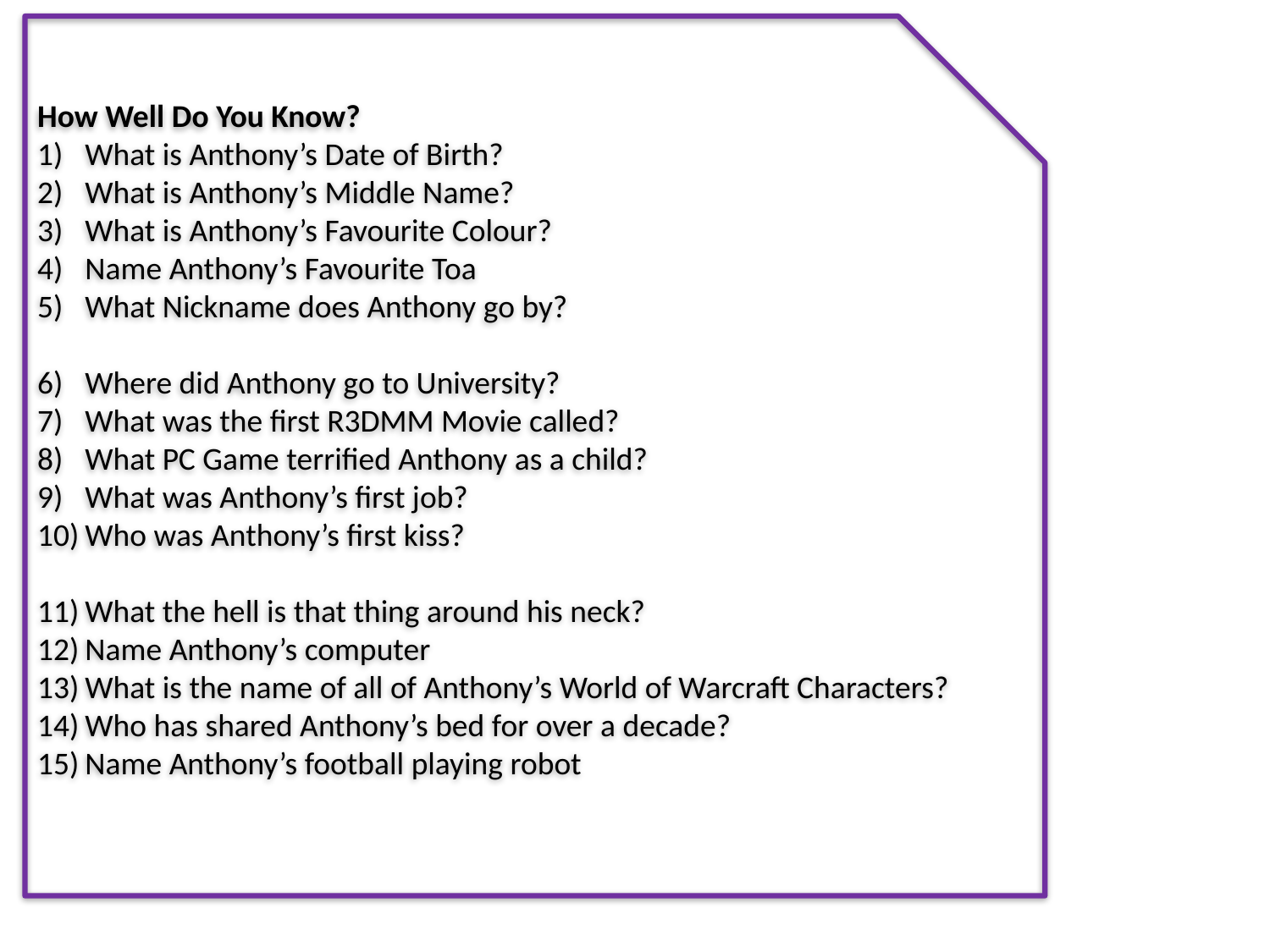

How Well Do You Know?
What is Anthony’s Date of Birth?
What is Anthony’s Middle Name?
What is Anthony’s Favourite Colour?
Name Anthony’s Favourite Toa
What Nickname does Anthony go by?

Where did Anthony go to University?
What was the first R3DMM Movie called?
What PC Game terrified Anthony as a child?
What was Anthony’s first job?
Who was Anthony’s first kiss?

What the hell is that thing around his neck?
Name Anthony’s computer
What is the name of all of Anthony’s World of Warcraft Characters?
Who has shared Anthony’s bed for over a decade?
Name Anthony’s football playing robot